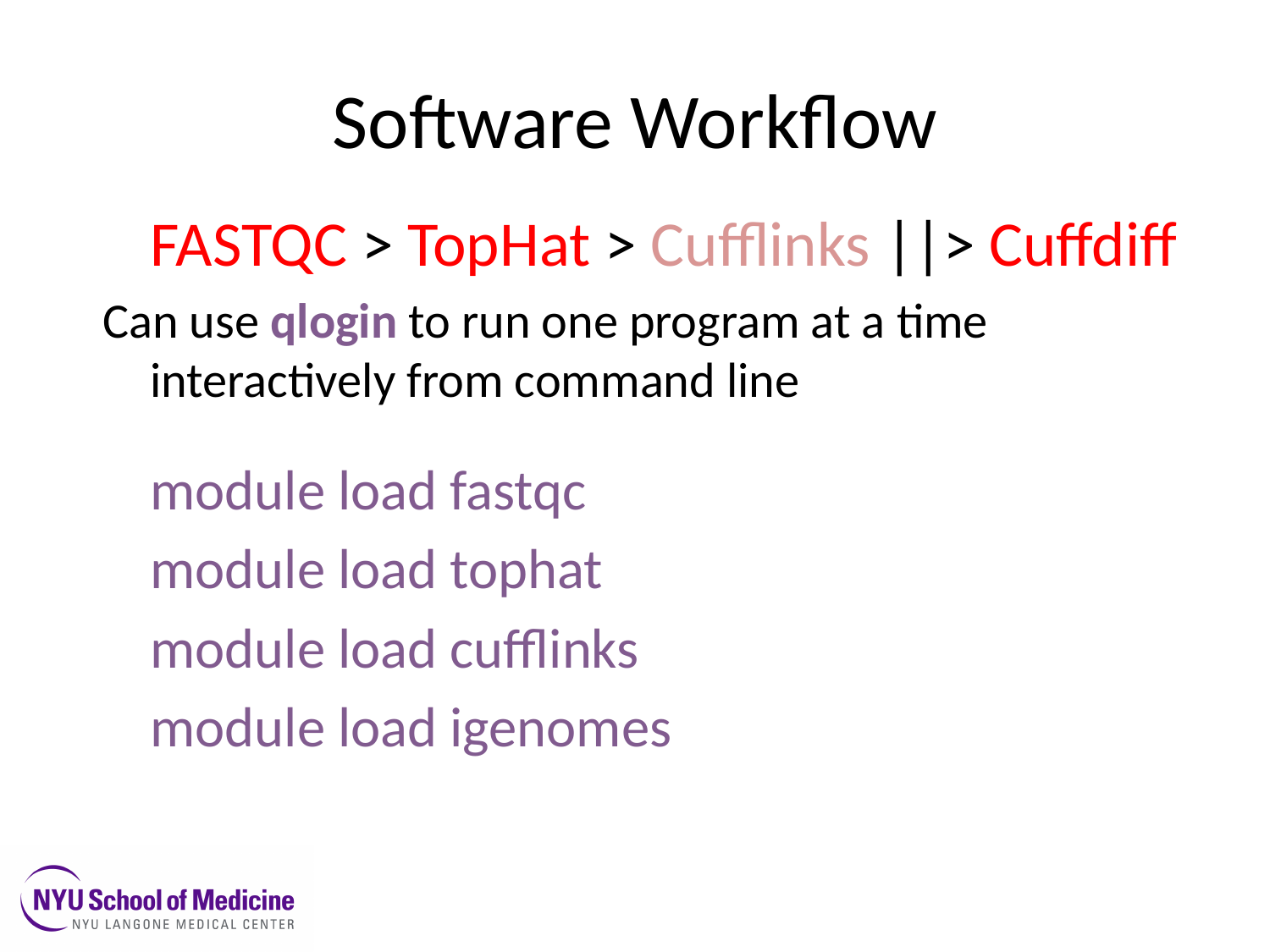

# Software Workflow
	FASTQC > TopHat > Cufflinks ||> Cuffdiff
Can use qlogin to run one program at a time interactively from command line

	module load fastqc
	module load tophat
	module load cufflinks
	module load igenomes